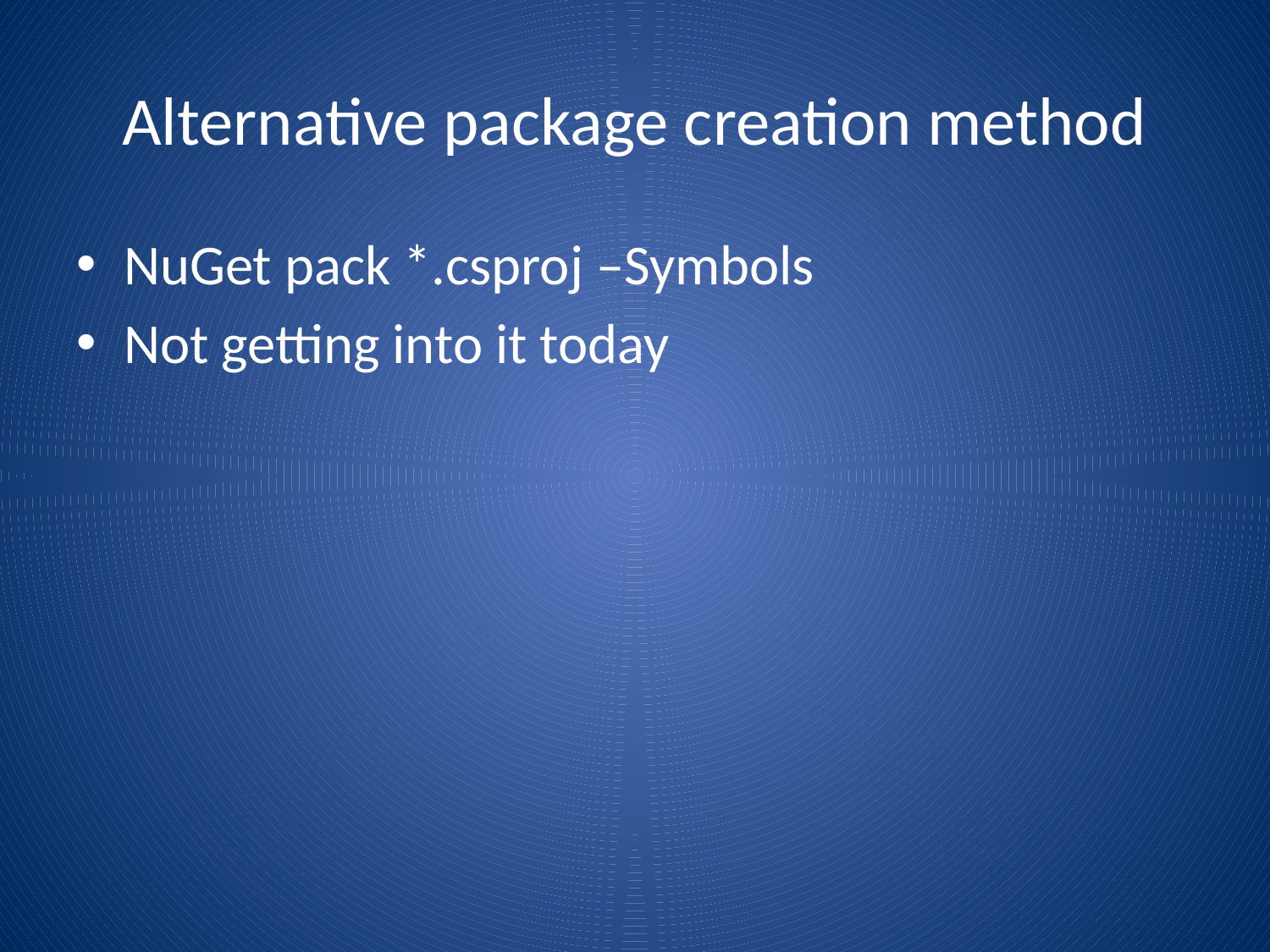

# Alternative package creation method
NuGet pack *.csproj –Symbols
Not getting into it today